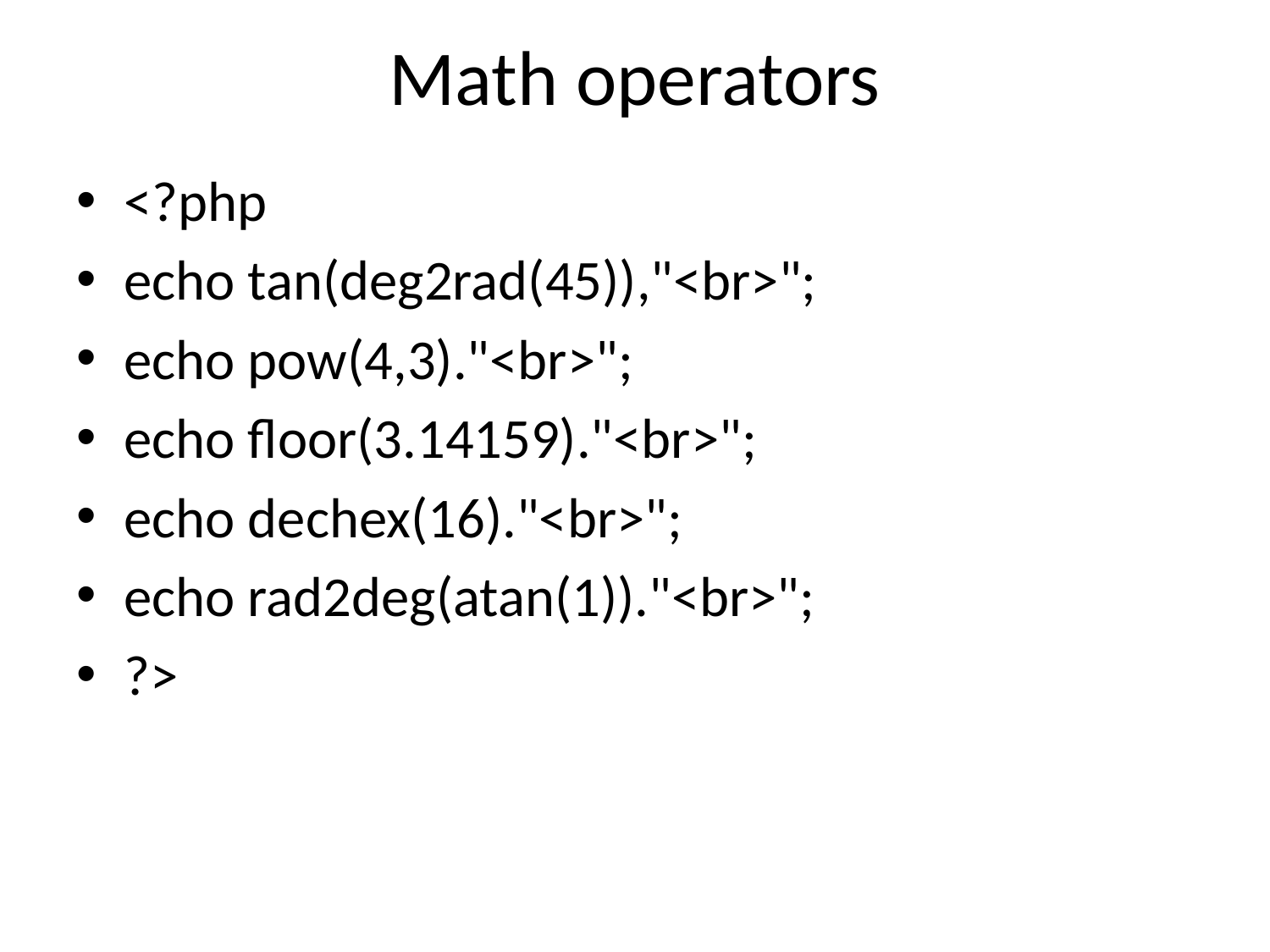

# Math operators
<?php
echo tan(deg2rad(45)),"<br>";
echo pow(4,3)."<br>";
echo floor(3.14159)."<br>";
echo dechex(16)."<br>";
echo rad2deg(atan(1))."<br>";
?>